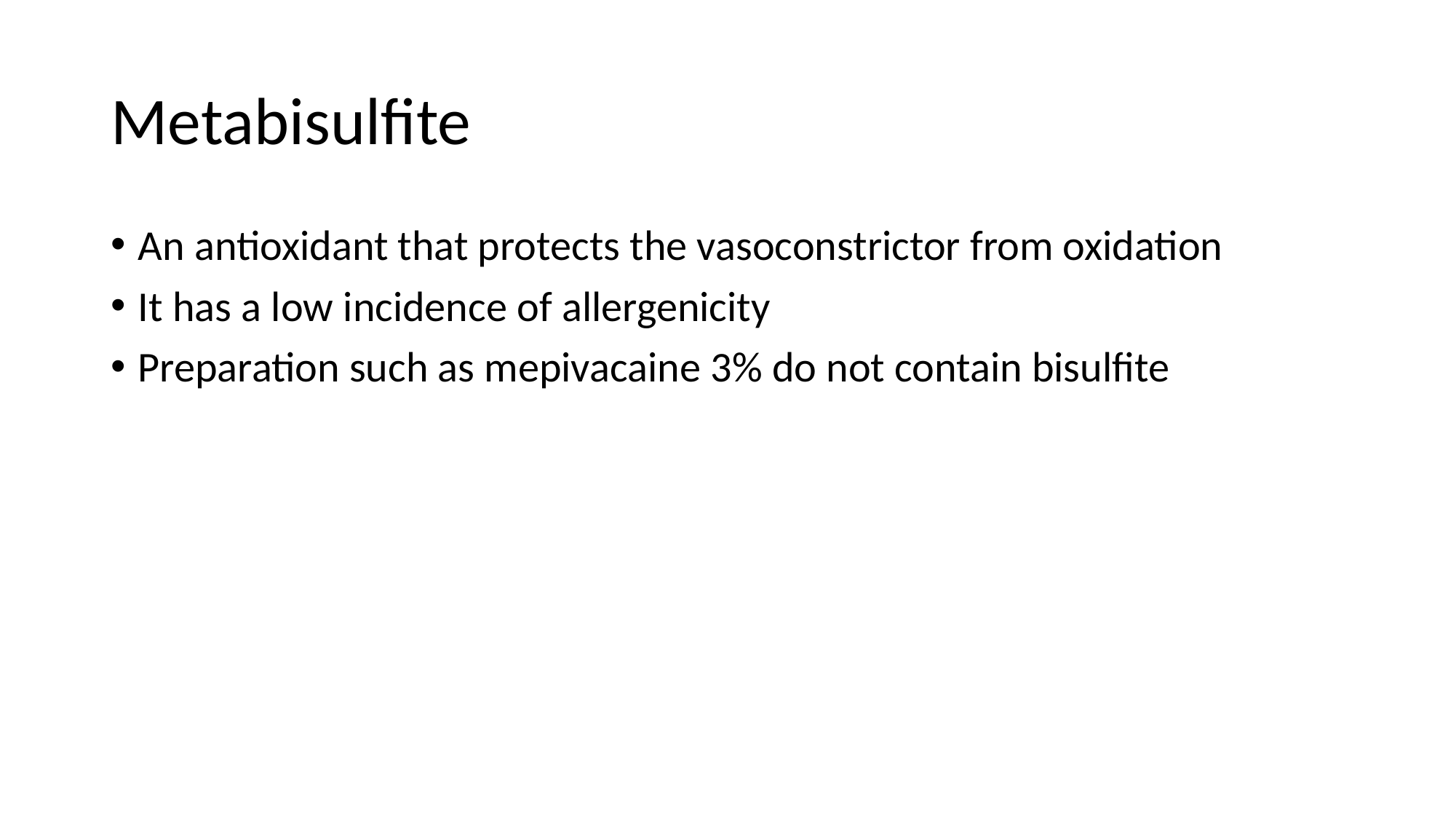

# Metabisulfite
An antioxidant that protects the vasoconstrictor from oxidation
It has a low incidence of allergenicity
Preparation such as mepivacaine 3% do not contain bisulfite